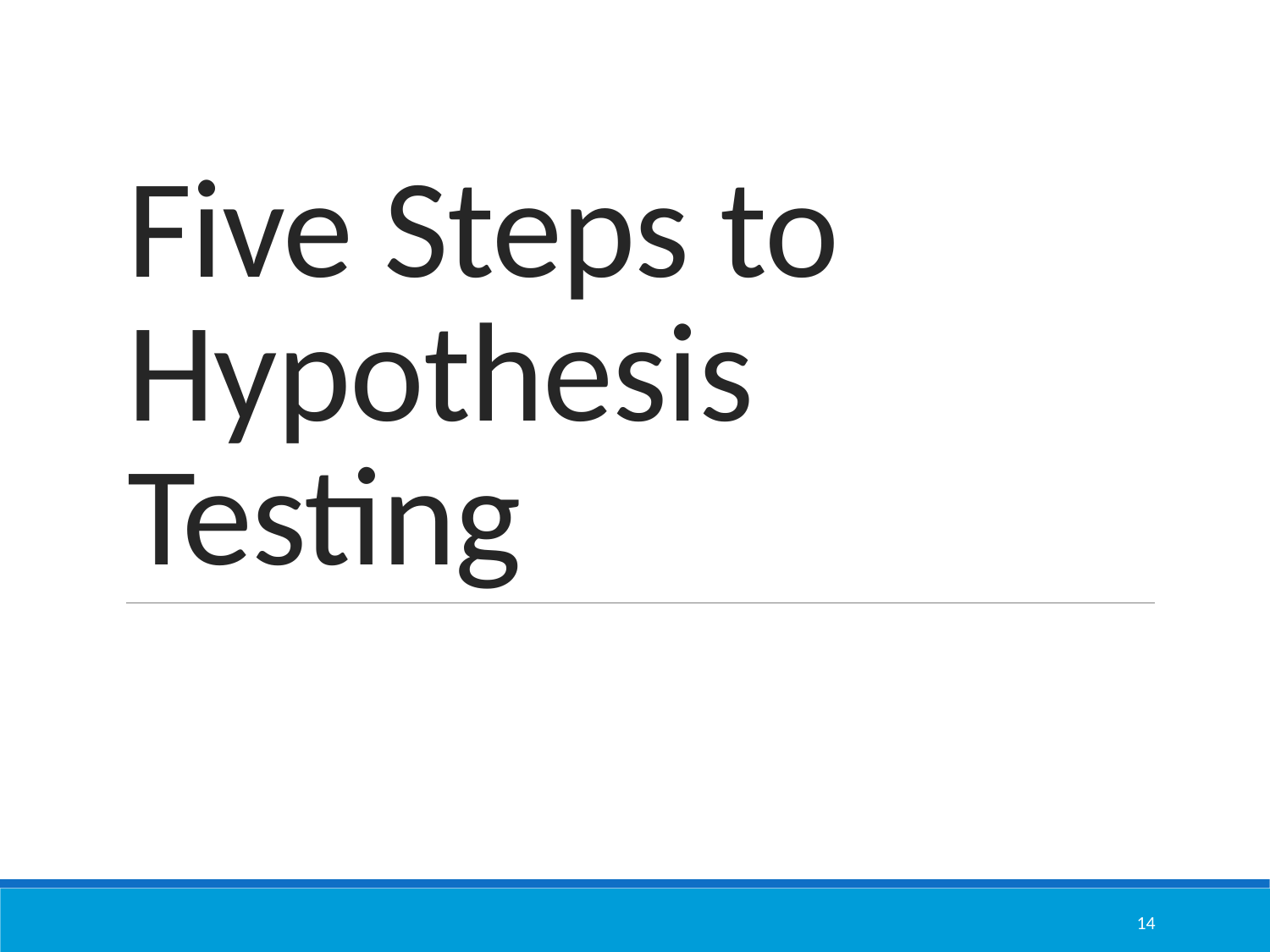

# Five Steps to Hypothesis Testing
14